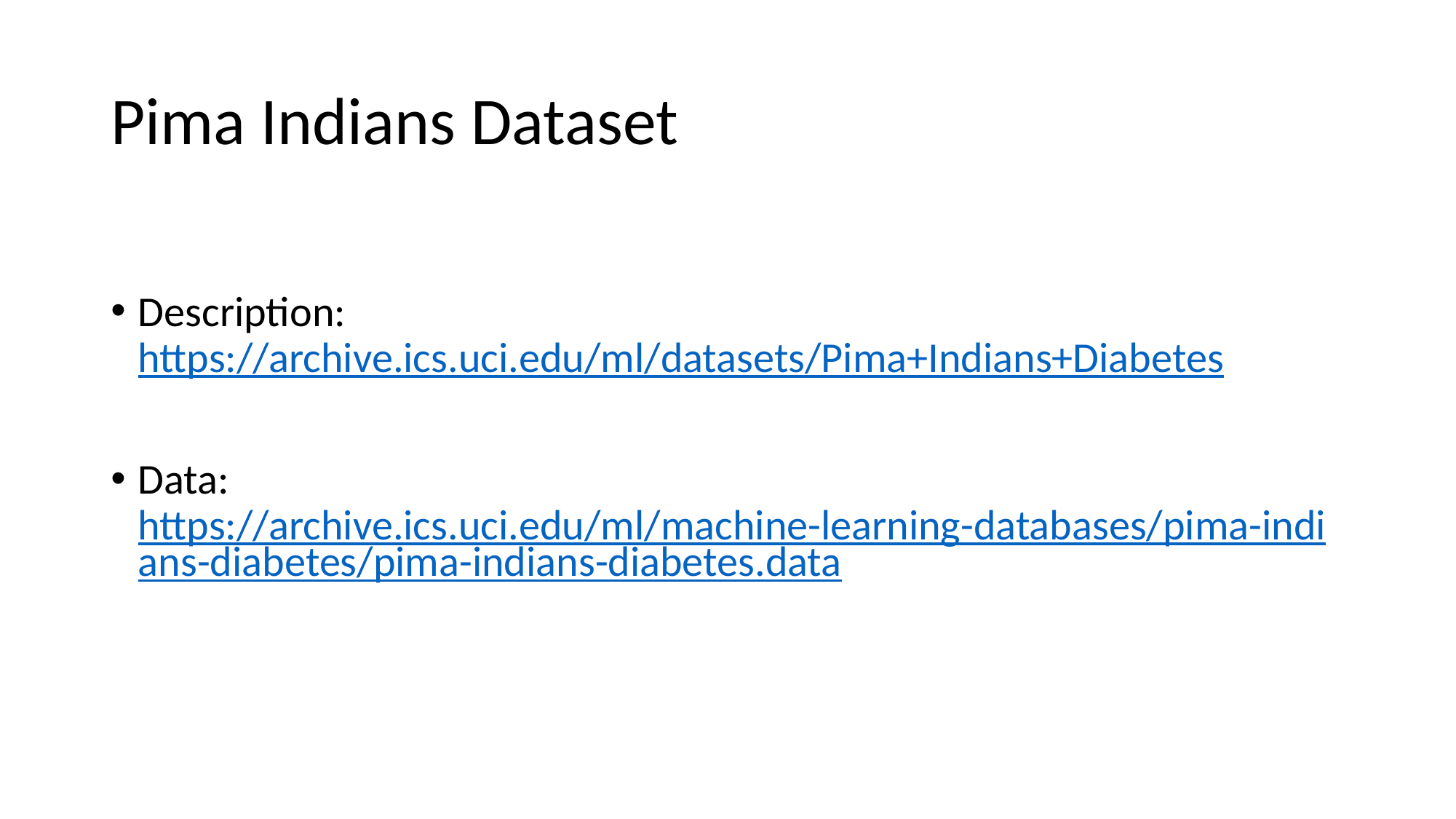

# Pima Indians Dataset

Description: https://archive.ics.uci.edu/ml/datasets/Pima+Indians+Diabetes

Data:                                                    https://archive.ics.uci.edu/ml/machine-learning-databases/pima-indians-diabetes/pima-indians-diabetes.data